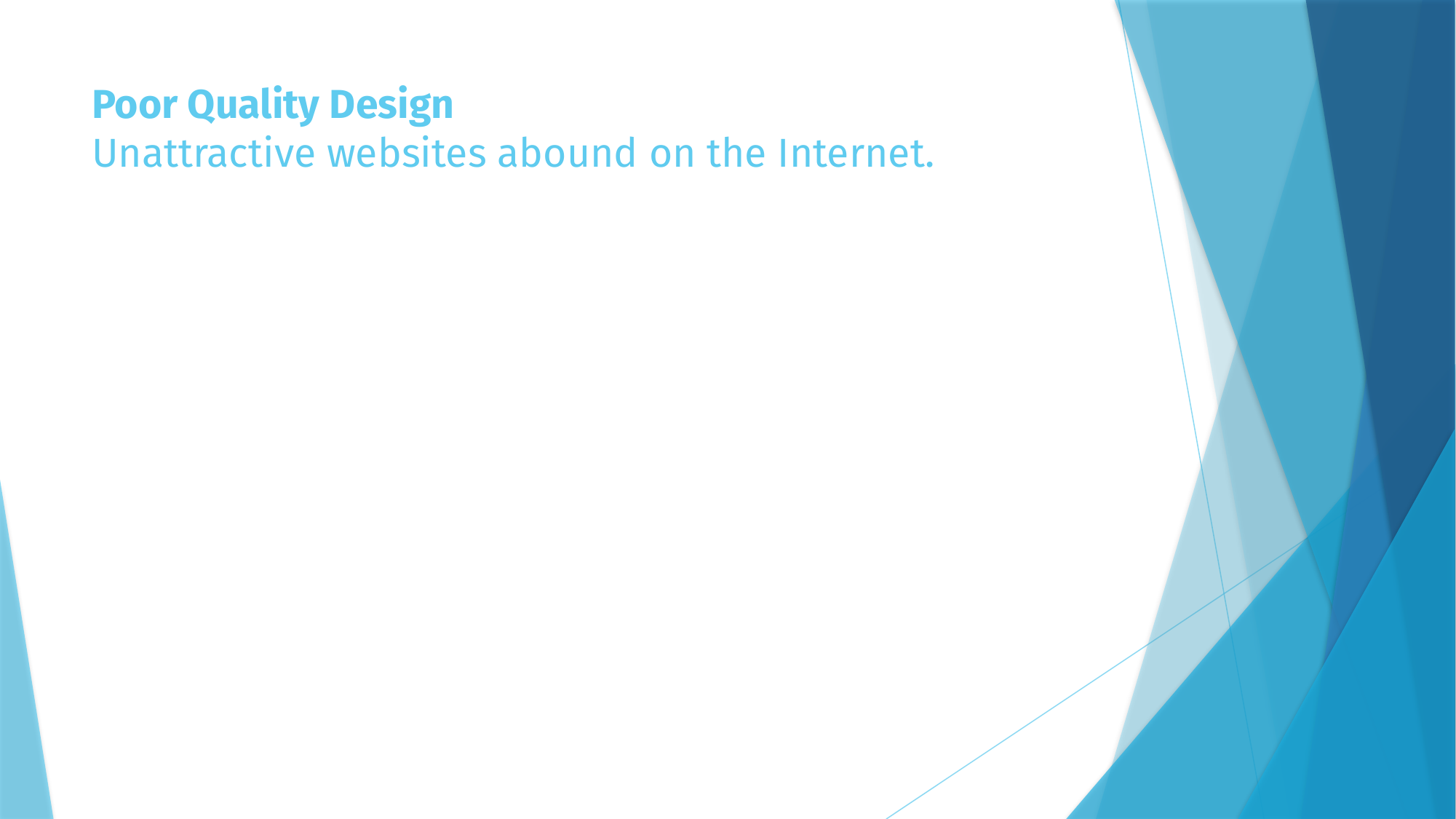

# Poor Quality Design Unattractive websites abound on the Internet.